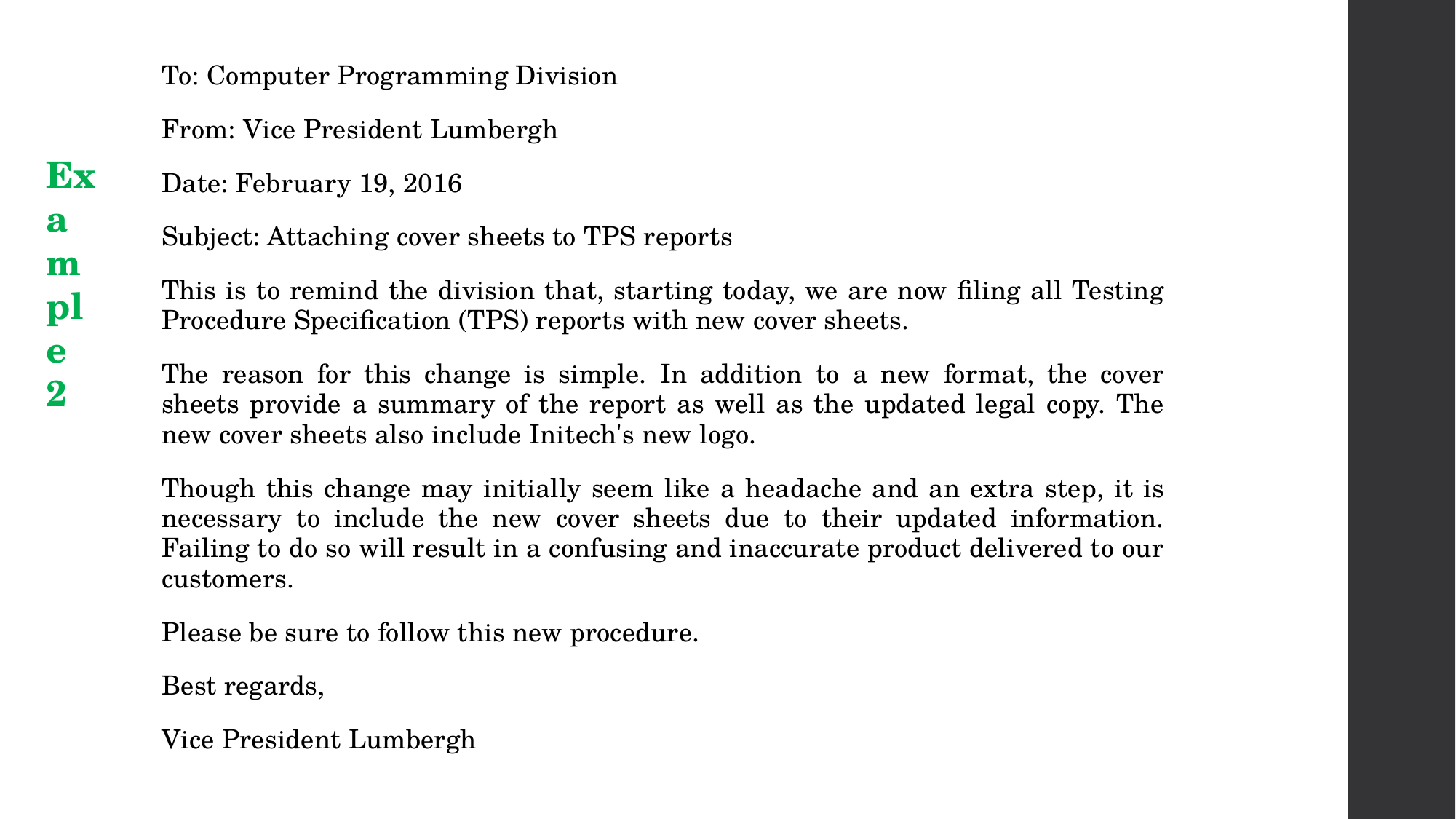

To: Computer Programming Division
From: Vice President Lumbergh
Date: February 19, 2016
Subject: Attaching cover sheets to TPS reports
This is to remind the division that, starting today, we are now filing all Testing Procedure Specification (TPS) reports with new cover sheets.
The reason for this change is simple. In addition to a new format, the cover sheets provide a summary of the report as well as the updated legal copy. The new cover sheets also include Initech's new logo.
Though this change may initially seem like a headache and an extra step, it is necessary to include the new cover sheets due to their updated information. Failing to do so will result in a confusing and inaccurate product delivered to our customers.
Please be sure to follow this new procedure.
Best regards,
Vice President Lumbergh

Example 2